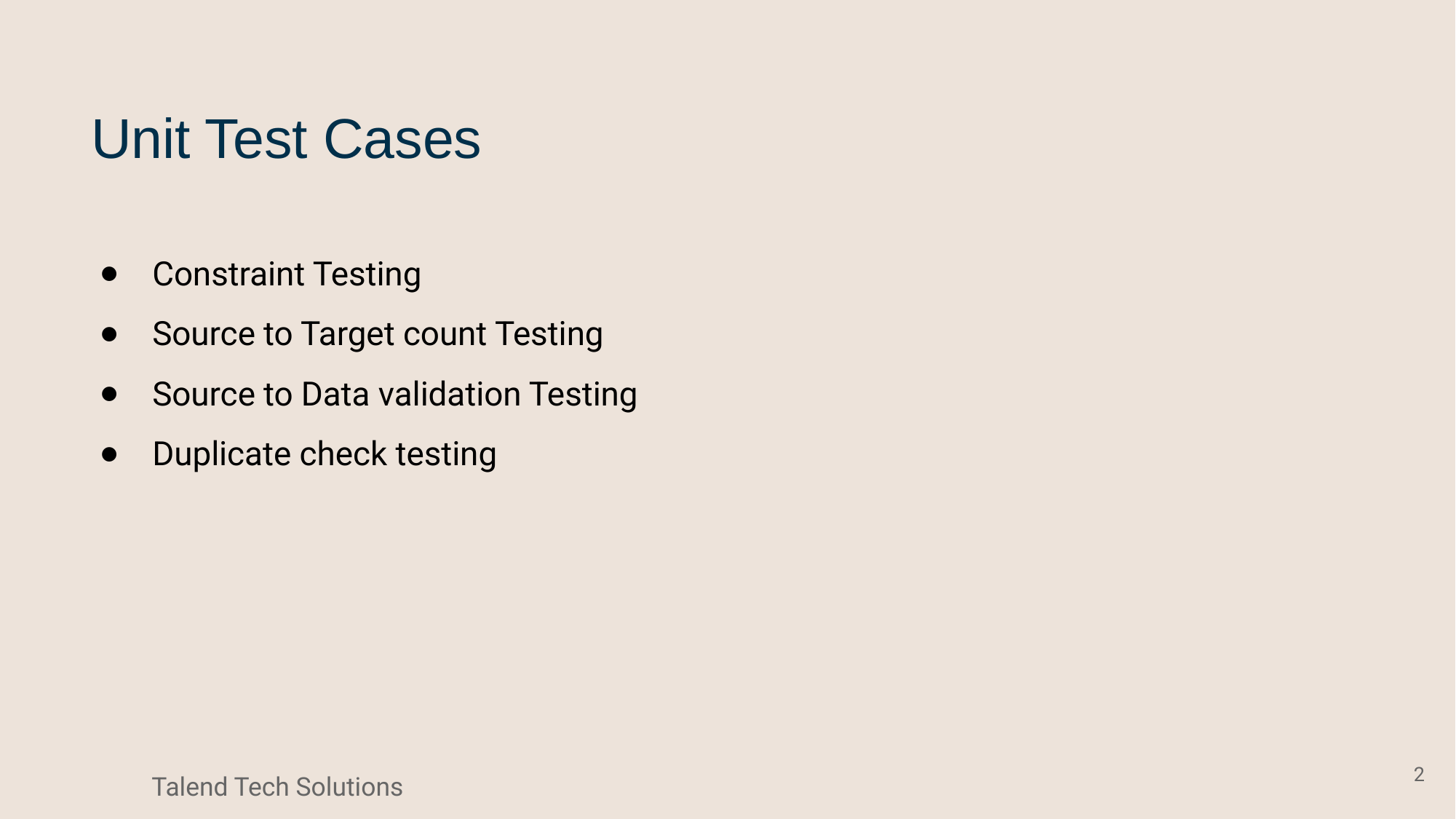

Unit Test Cases
Constraint Testing
Source to Target count Testing
Source to Data validation Testing
Duplicate check testing

2
Talend Tech Solutions